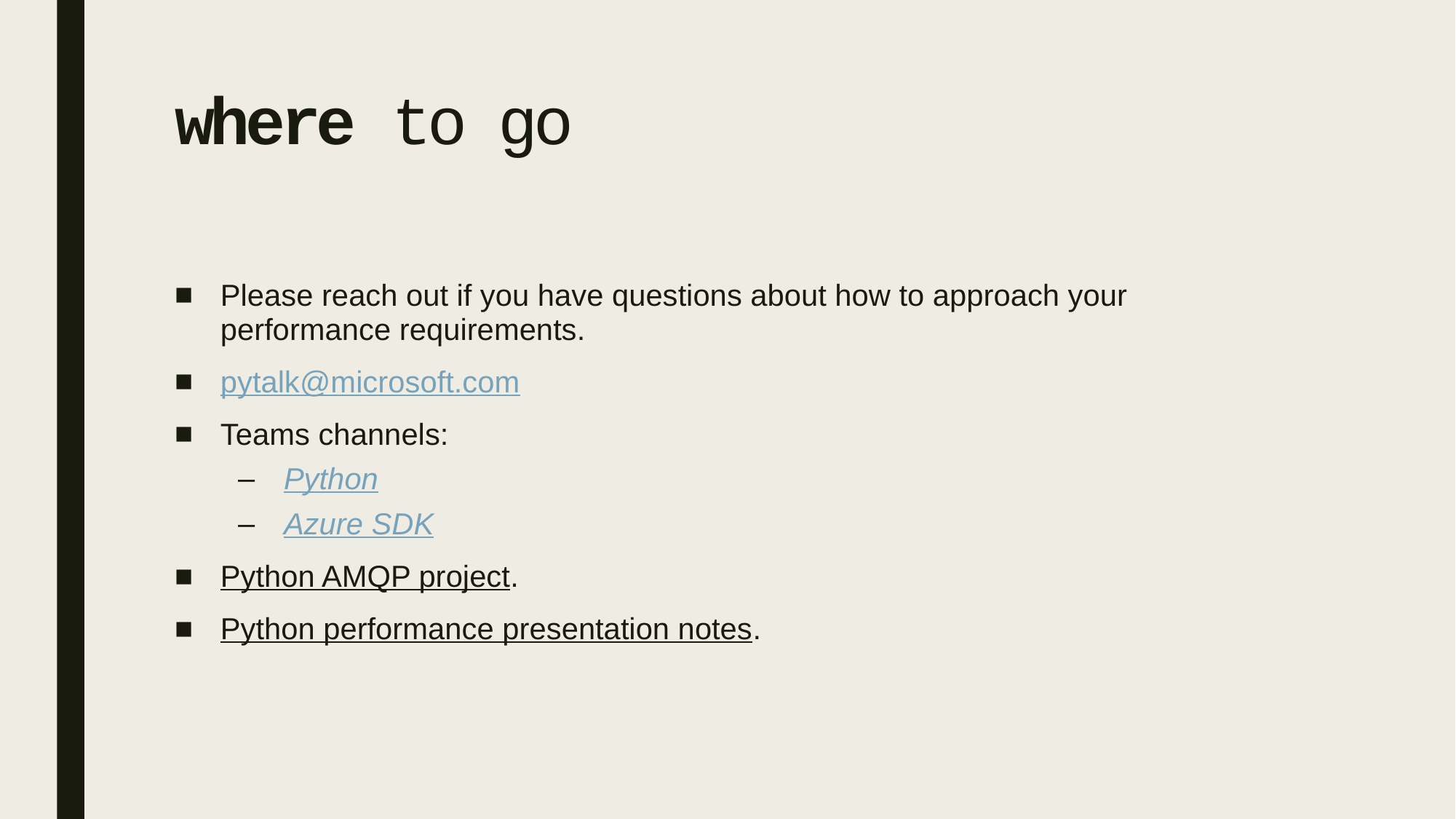

# where to go
Please reach out if you have questions about how to approach your performance requirements.
pytalk@microsoft.com
Teams channels:
Python
Azure SDK
Python AMQP project.
Python performance presentation notes.